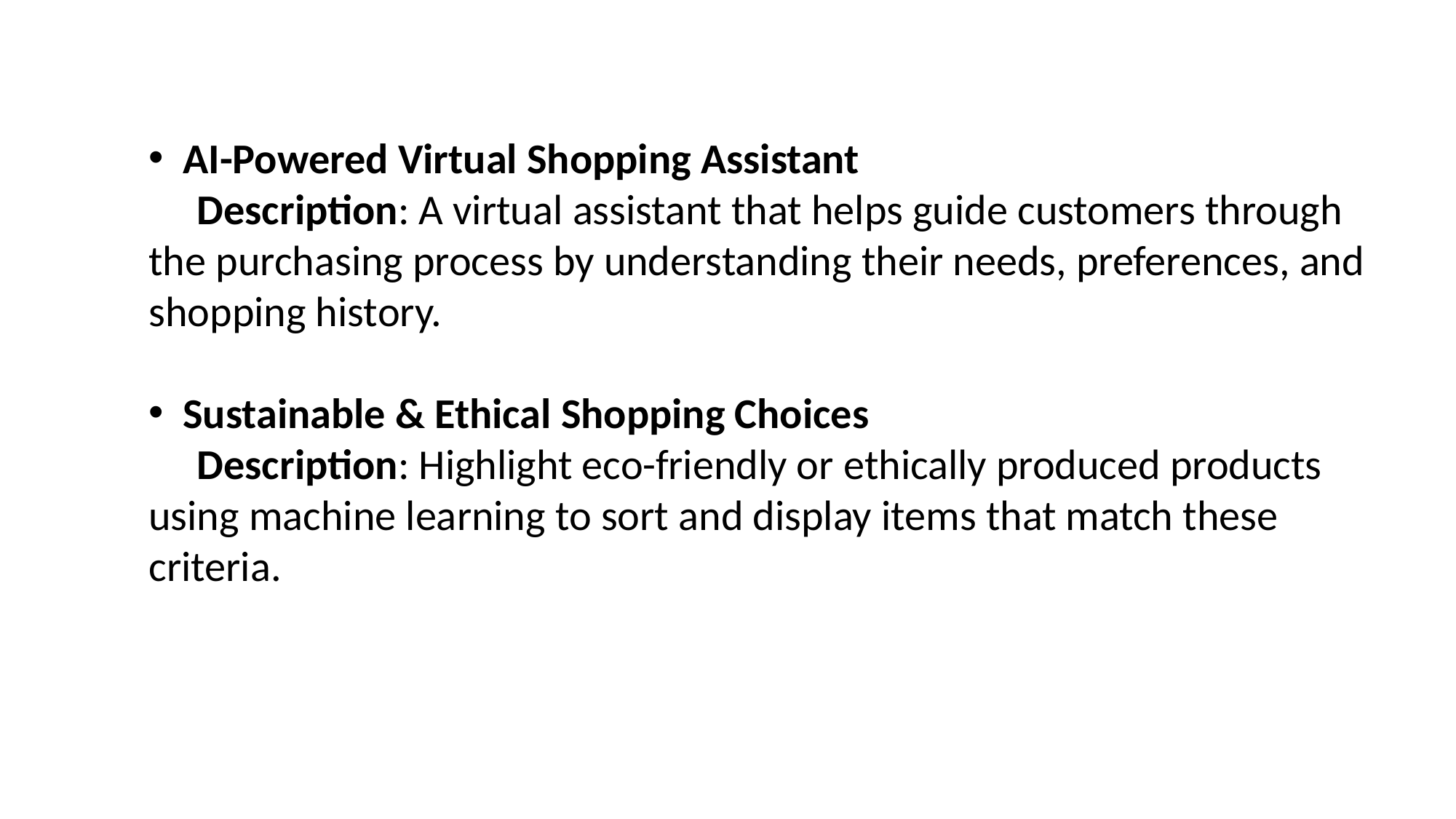

AI-Powered Virtual Shopping Assistant
     Description: A virtual assistant that helps guide customers through the purchasing process by understanding their needs, preferences, and shopping history.

Sustainable & Ethical Shopping Choices
     Description: Highlight eco-friendly or ethically produced products using machine learning to sort and display items that match these criteria.